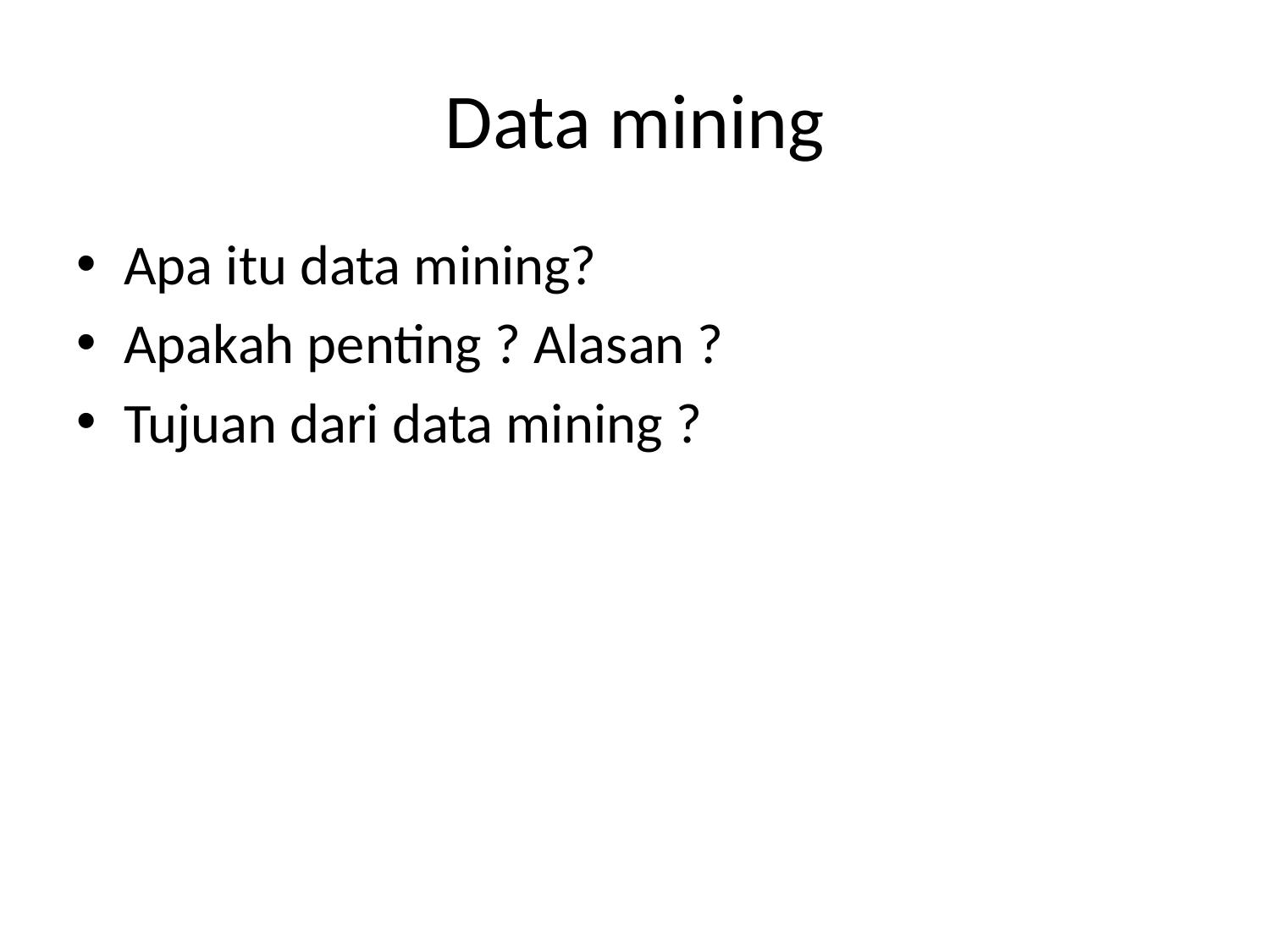

# Data mining
Apa itu data mining?
Apakah penting ? Alasan ?
Tujuan dari data mining ?